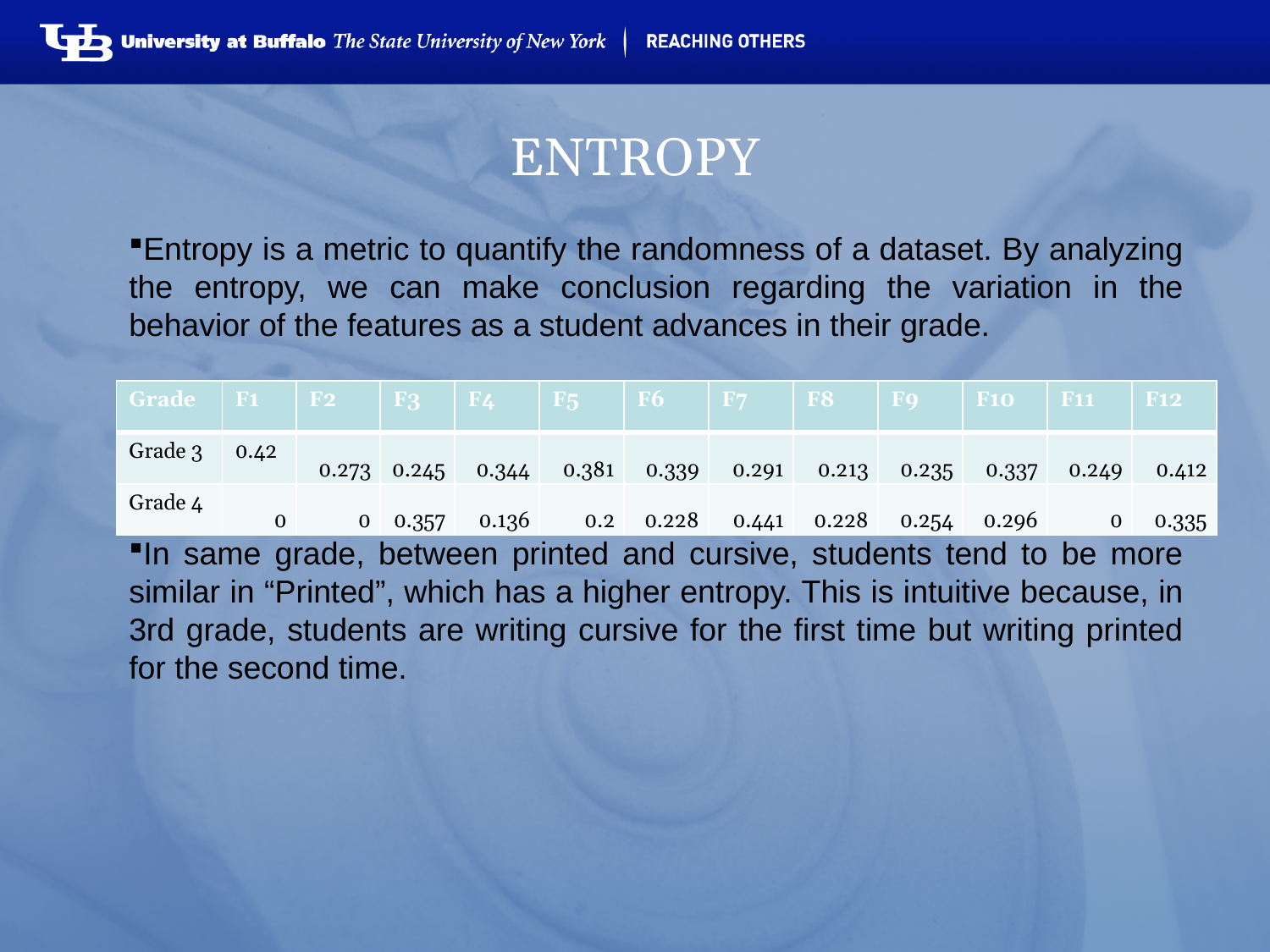

# ENTROPY
Entropy is a metric to quantify the randomness of a dataset. By analyzing the entropy, we can make conclusion regarding the variation in the behavior of the features as a student advances in their grade.

In same grade, between printed and cursive, students tend to be more similar in “Printed”, which has a higher entropy. This is intuitive because, in 3rd grade, students are writing cursive for the first time but writing printed for the second time.

| Grade | F1 | F2 | F3 | F4 | F5 | F6 | F7 | F8 | F9 | F10 | F11 | F12 |
| --- | --- | --- | --- | --- | --- | --- | --- | --- | --- | --- | --- | --- |
| Grade 3 | 0.42 | 0.273 | 0.245 | 0.344 | 0.381 | 0.339 | 0.291 | 0.213 | 0.235 | 0.337 | 0.249 | 0.412 |
| Grade 4 | 0 | 0 | 0.357 | 0.136 | 0.2 | 0.228 | 0.441 | 0.228 | 0.254 | 0.296 | 0 | 0.335 |